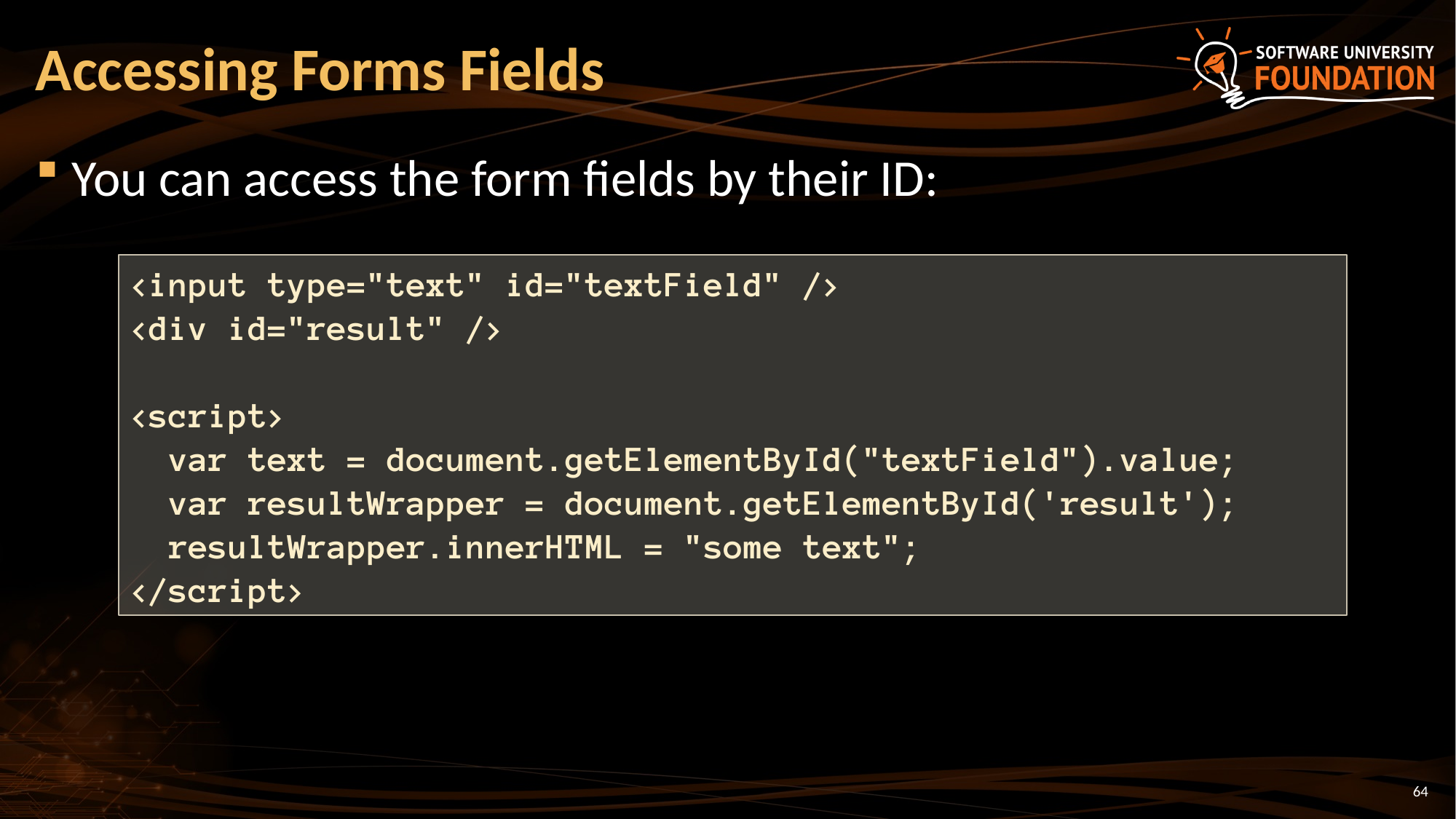

# Accessing Forms Fields
You can access the form fields by their ID:
<input type="text" id="textField" />
<div id="result" />

<script>
  var text = document.getElementById("textField").value;
  var resultWrapper = document.getElementById('result');
  resultWrapper.innerHTML = "some text";
</script>
64